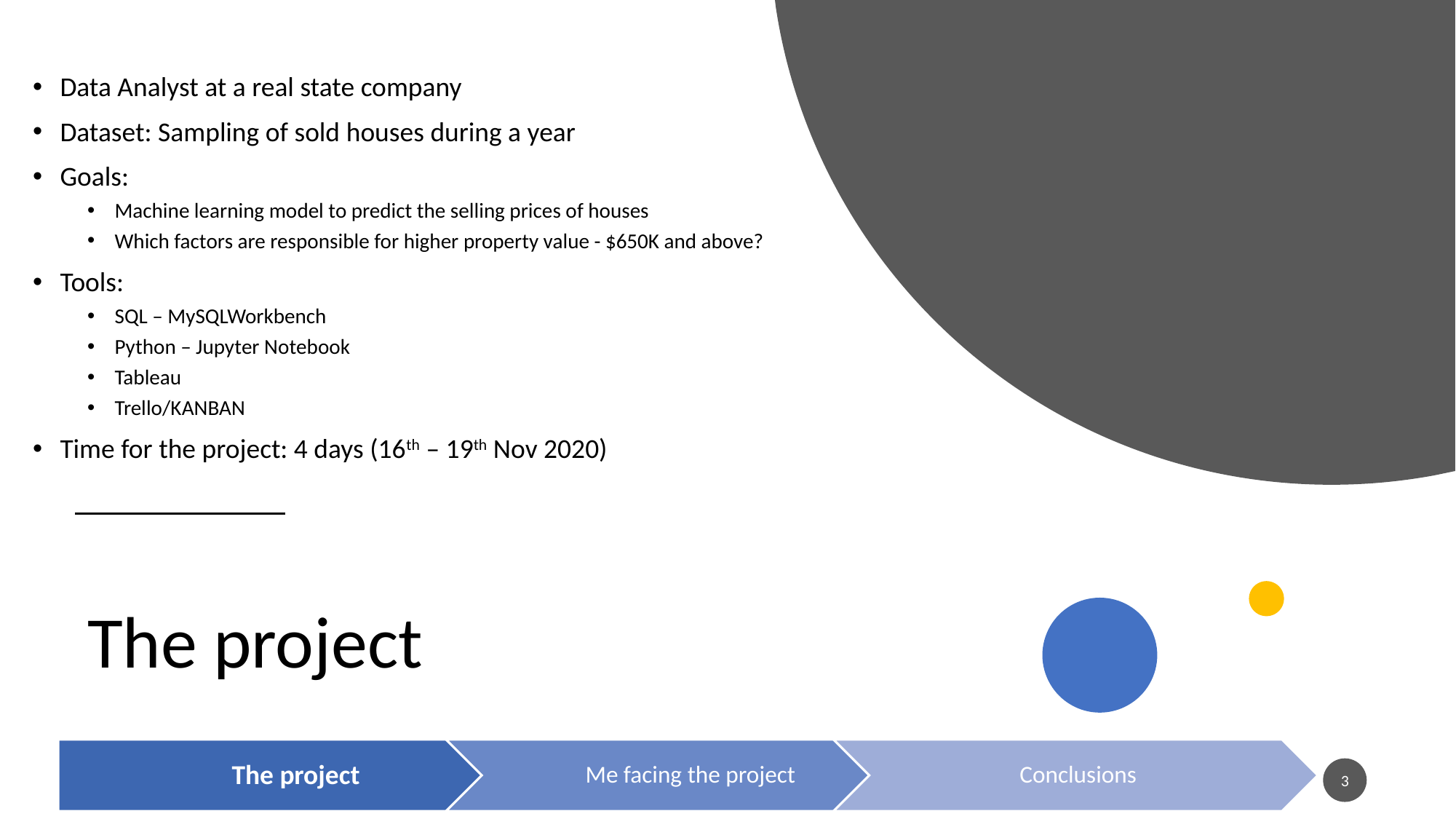

Data Analyst at a real state company
Dataset: Sampling of sold houses during a year
Goals:
Machine learning model to predict the selling prices of houses
Which factors are responsible for higher property value - $650K and above?
Tools:
SQL – MySQLWorkbench
Python – Jupyter Notebook
Tableau
Trello/KANBAN
Time for the project: 4 days (16th – 19th Nov 2020)
# The project

The project
Me facing the project
Conclusions
3